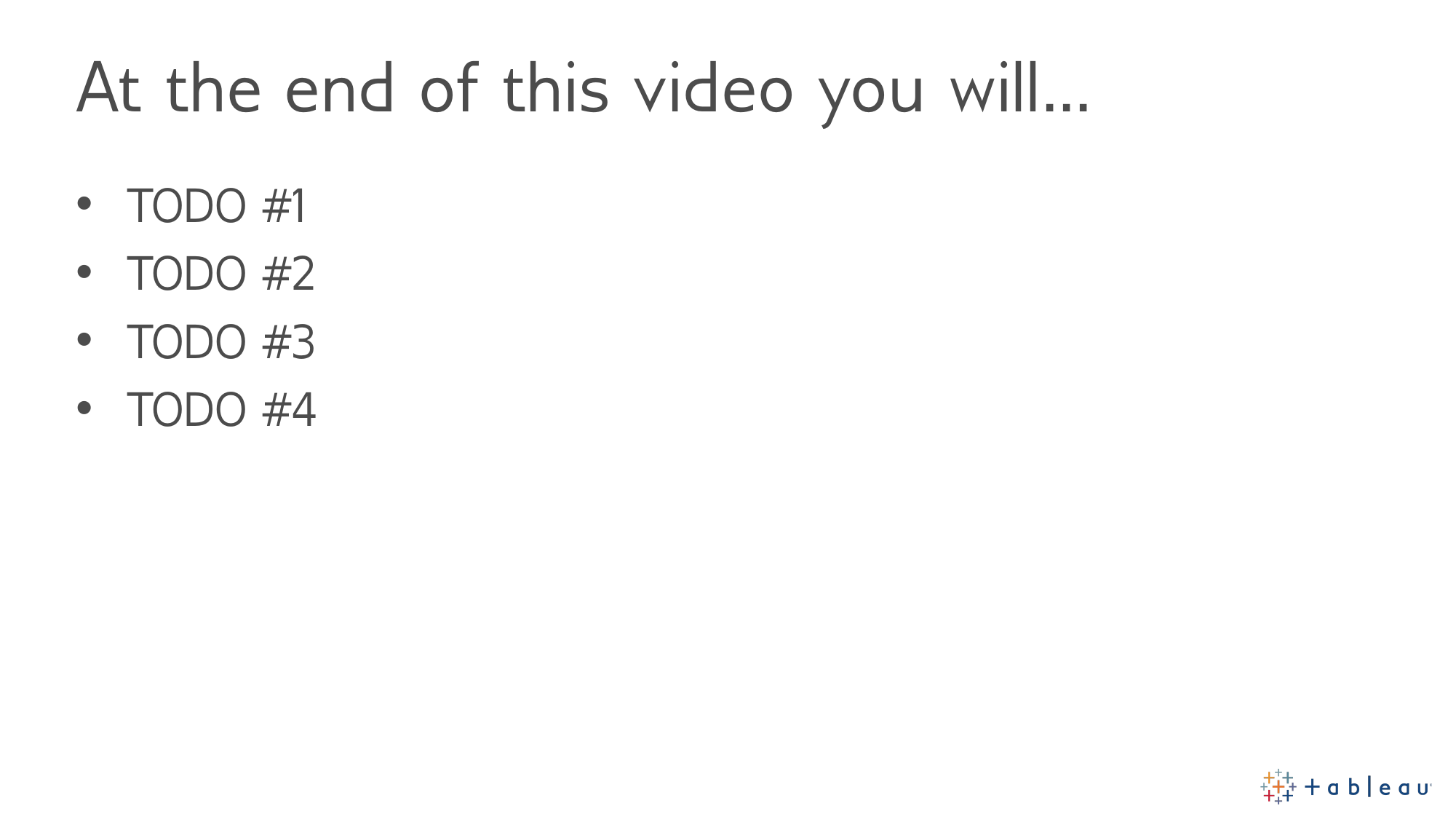

# At the end of this video you will...
TODO #1
TODO #2
TODO #3
TODO #4